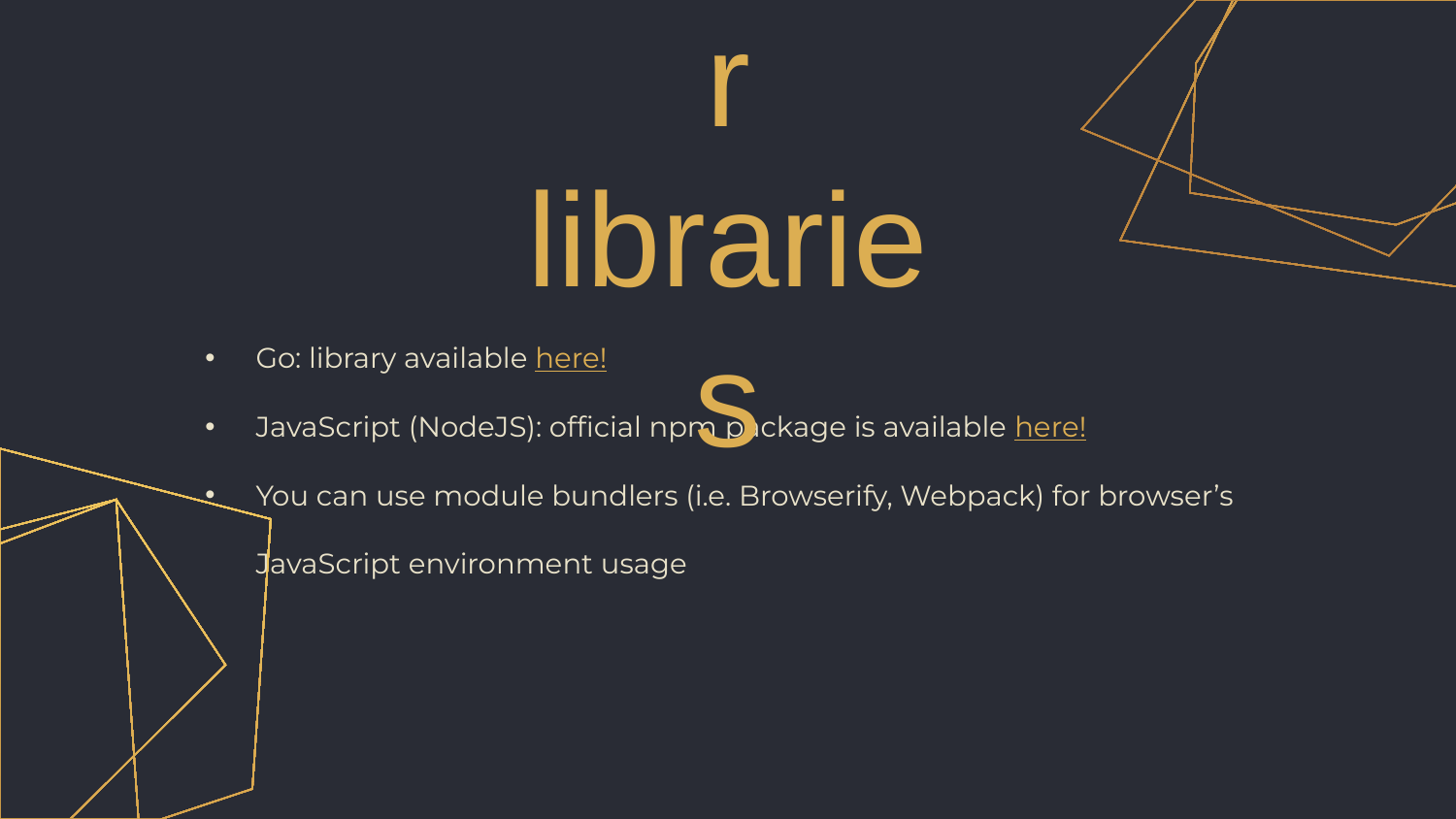

Popular libraries
Go: library available here!
JavaScript (NodeJS): official npm package is available here!
You can use module bundlers (i.e. Browserify, Webpack) for browser’s JavaScript environment usage